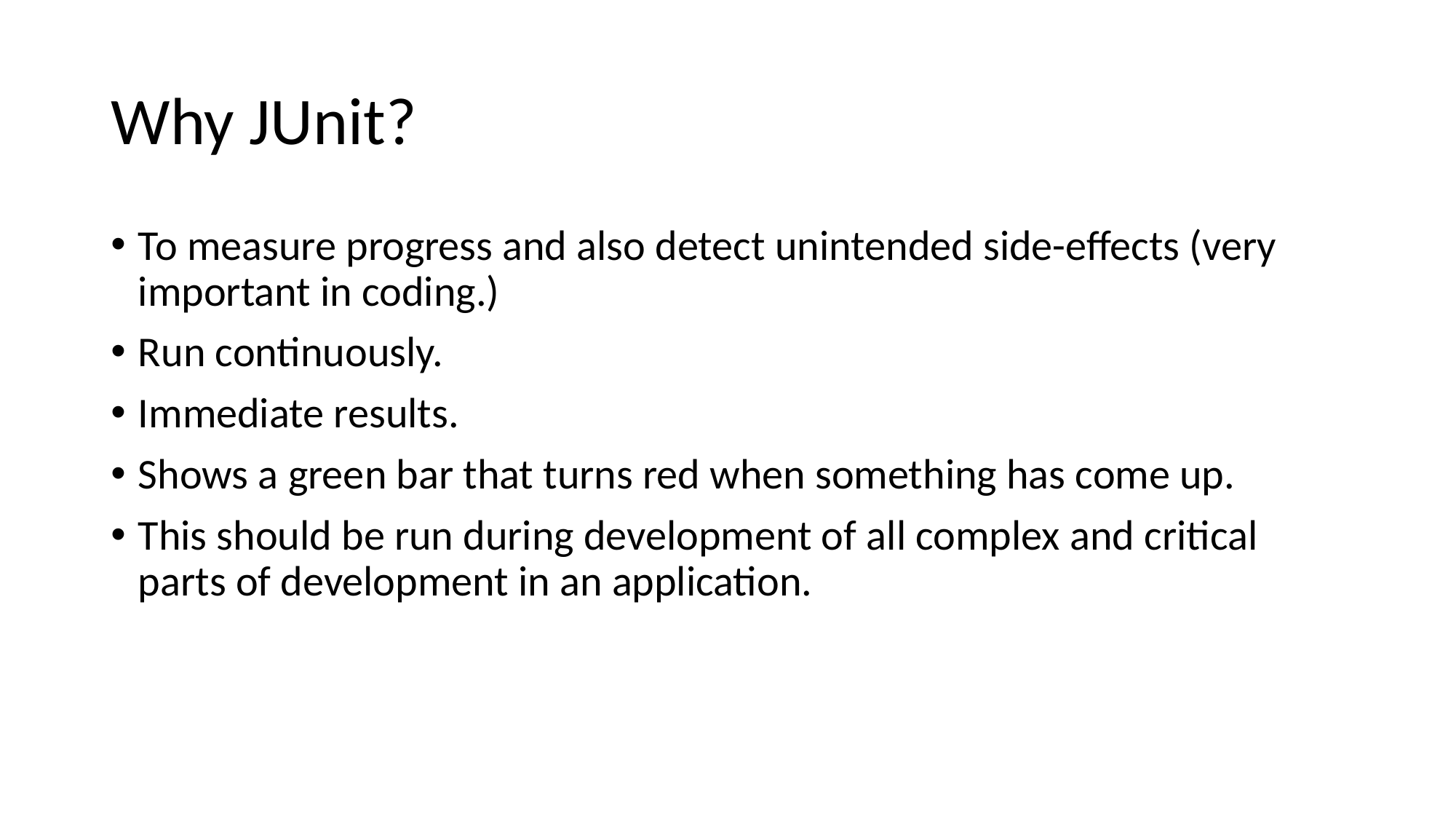

# Why JUnit?
To measure progress and also detect unintended side-effects (very important in coding.)
Run continuously.
Immediate results.
Shows a green bar that turns red when something has come up.
This should be run during development of all complex and critical parts of development in an application.